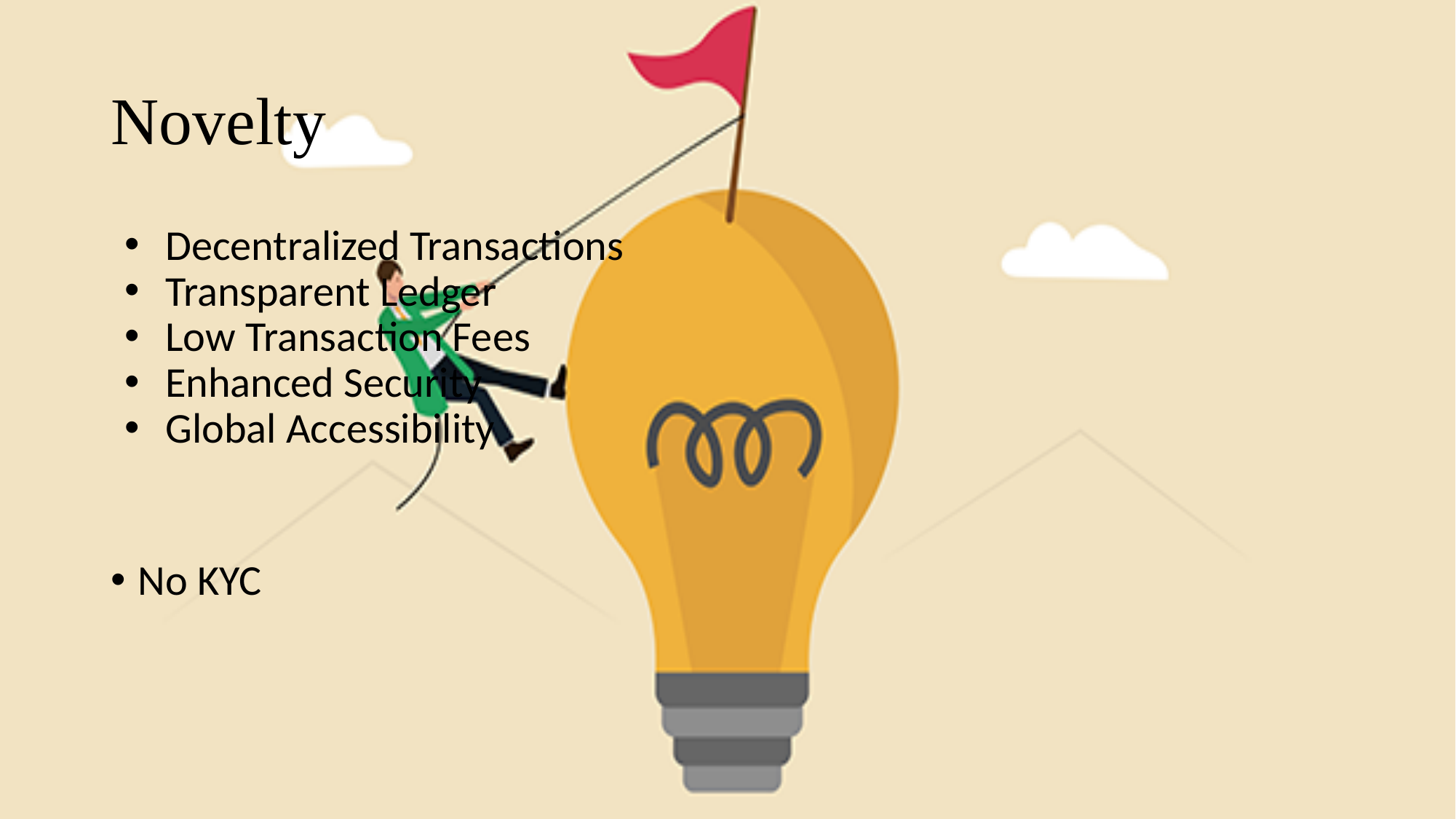

# Novelty
Decentralized Transactions
Transparent Ledger
Low Transaction Fees
Enhanced Security
Global Accessibility

No KYC